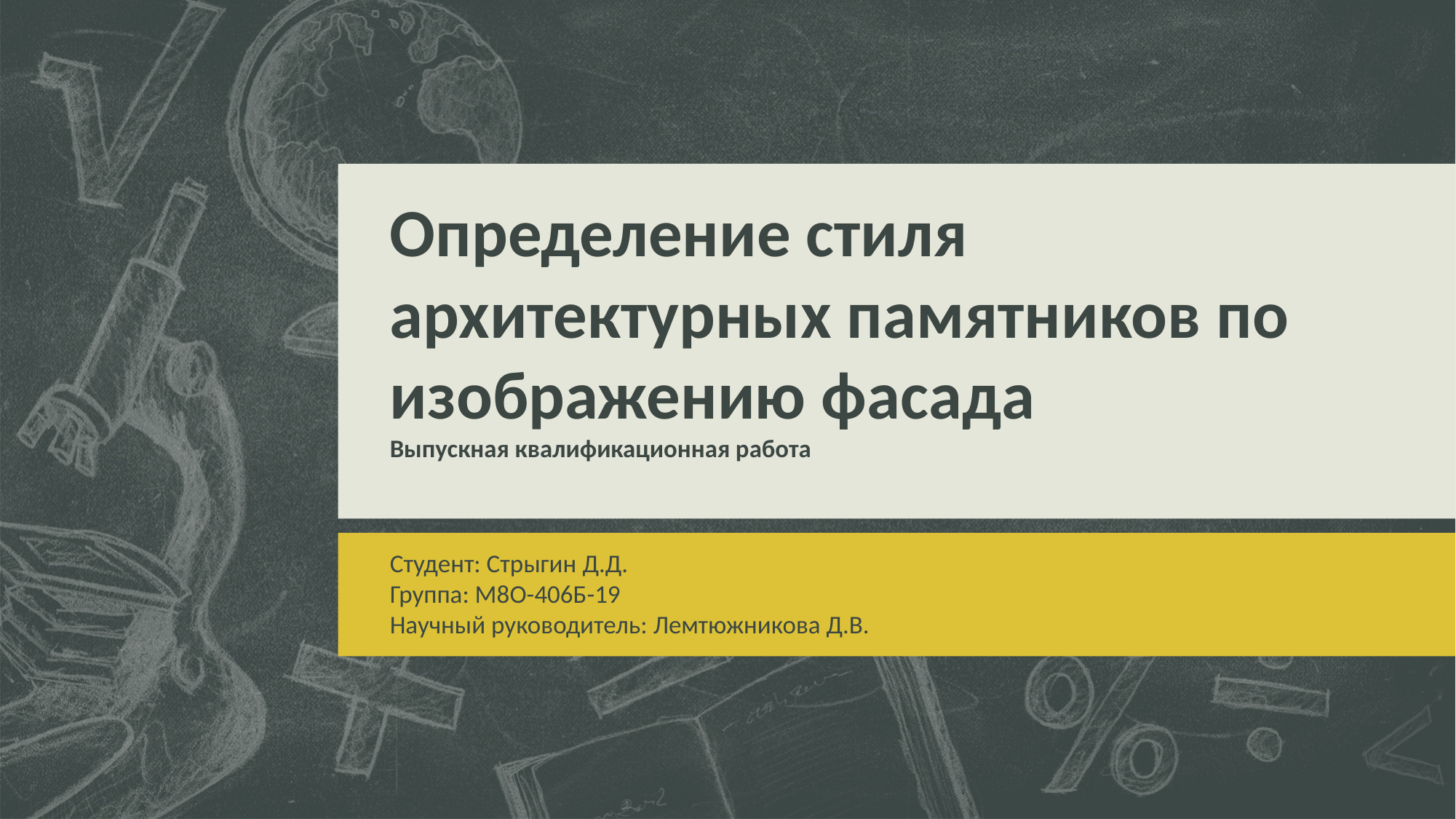

# Определение стиля архитектурных памятников по изображению фасада Выпускная квалификационная работа
Студент: Стрыгин Д.Д.
Группа: М8О-406Б-19
Научный руководитель: Лемтюжникова Д.В.